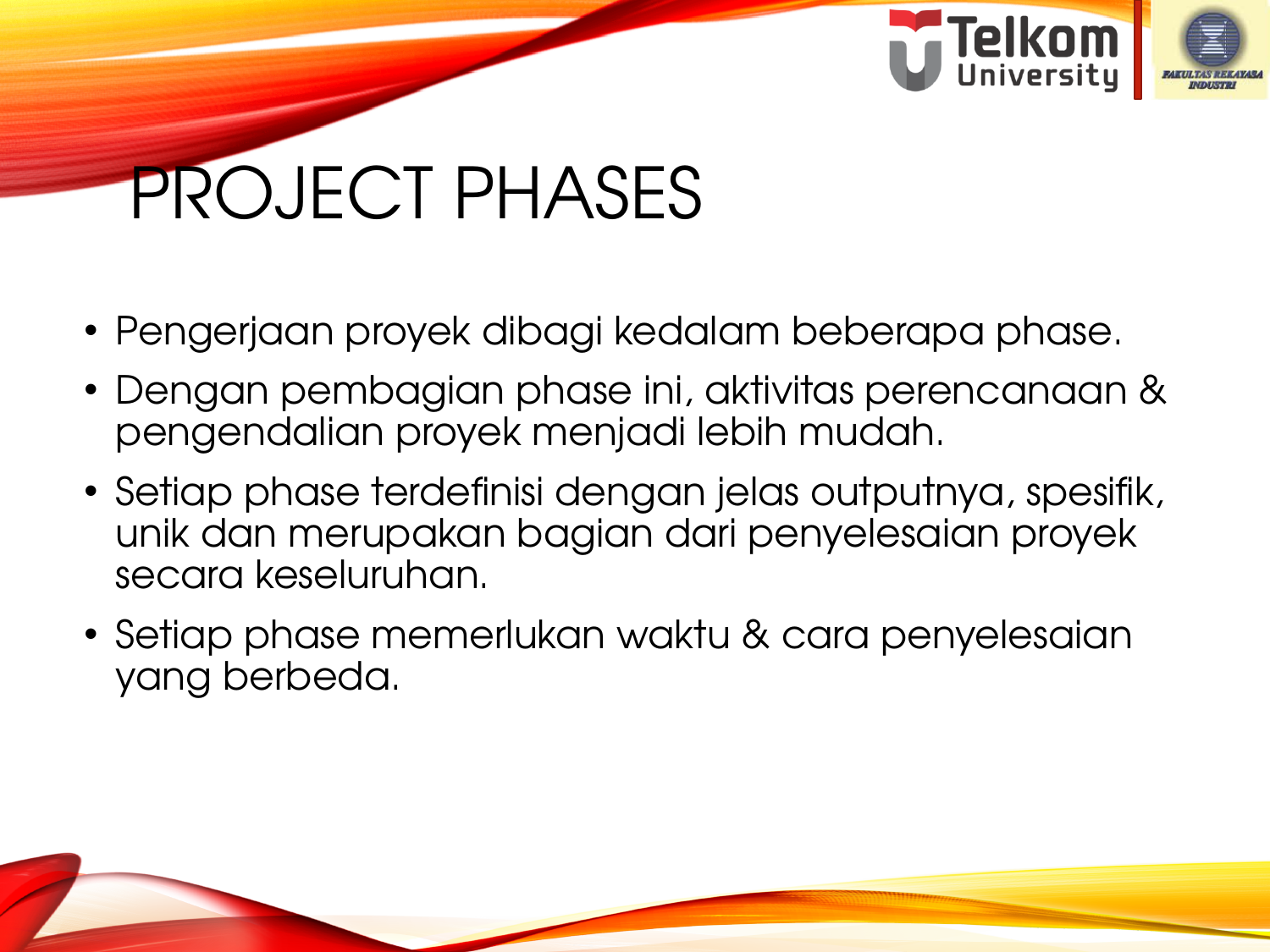

# Project phases
Pengerjaan proyek dibagi kedalam beberapa phase.
Dengan pembagian phase ini, aktivitas perencanaan & pengendalian proyek menjadi lebih mudah.
Setiap phase terdefinisi dengan jelas outputnya, spesifik, unik dan merupakan bagian dari penyelesaian proyek secara keseluruhan.
Setiap phase memerlukan waktu & cara penyelesaian yang berbeda.